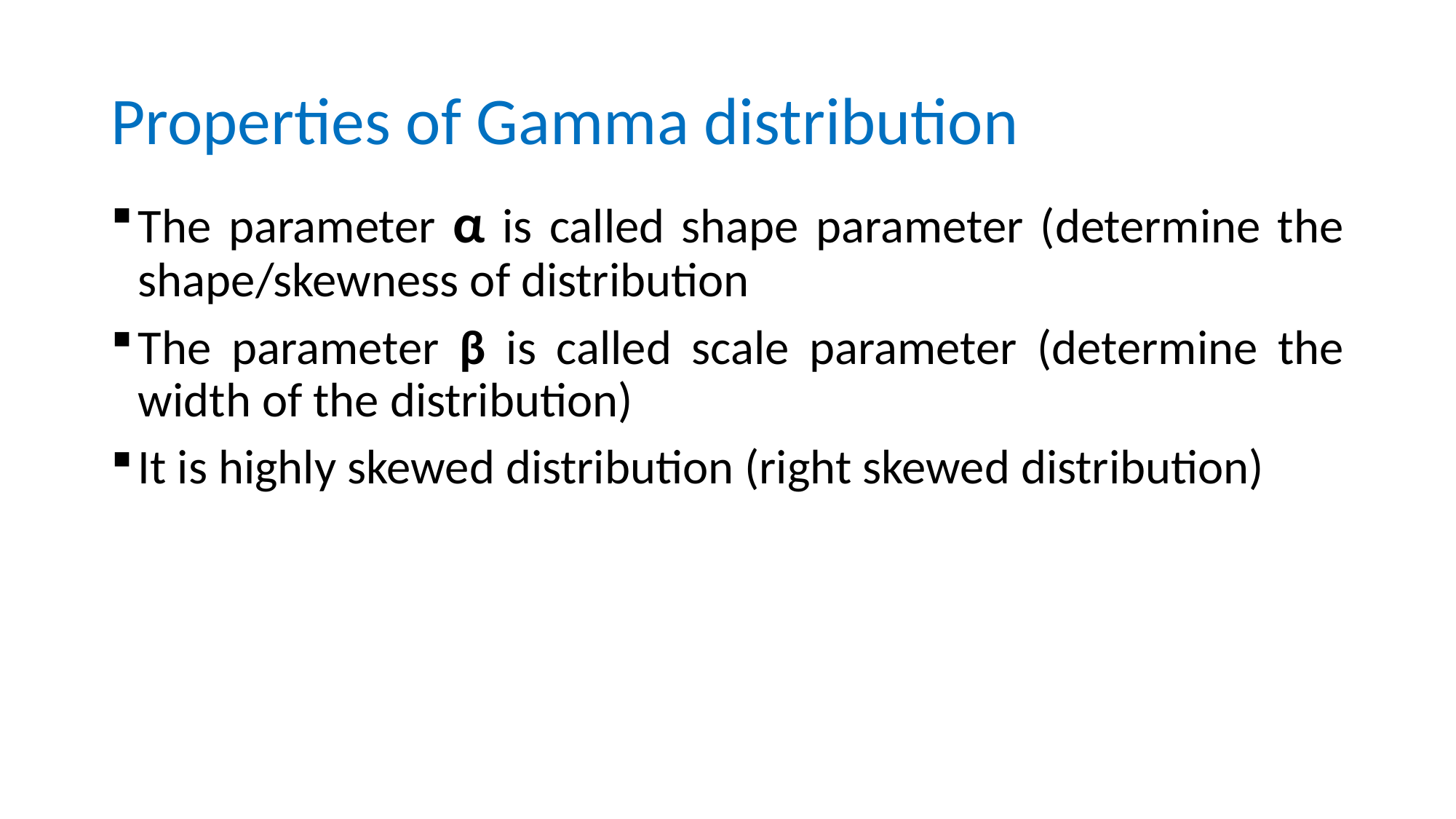

# Properties of Gamma distribution
The parameter α is called shape parameter (determine the shape/skewness of distribution
The parameter β is called scale parameter (determine the width of the distribution)
It is highly skewed distribution (right skewed distribution)